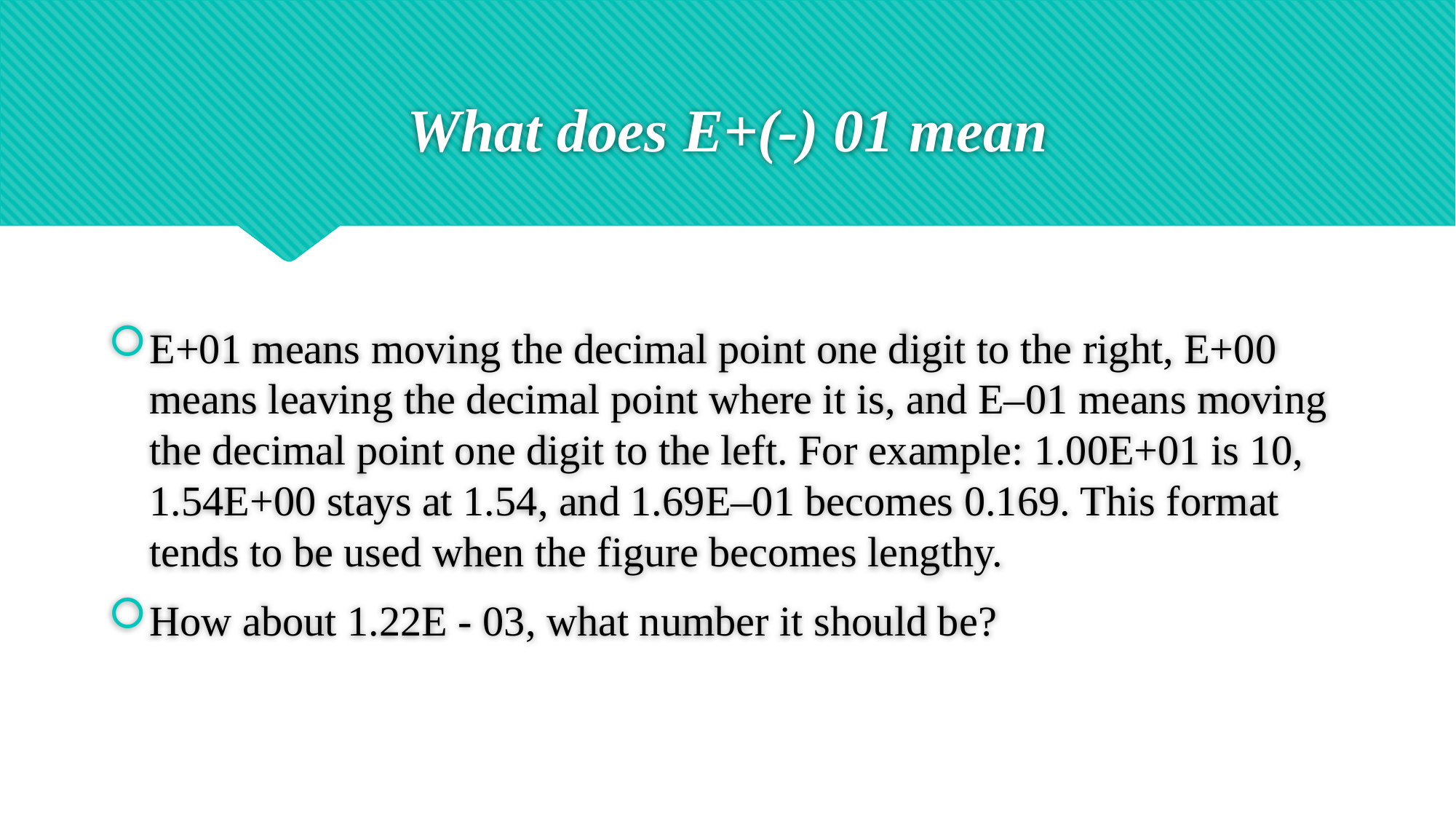

# What does E+(-) 01 mean
E+01 means moving the decimal point one digit to the right, E+00 means leaving the decimal point where it is, and E–01 means moving the decimal point one digit to the left. For example: 1.00E+01 is 10, 1.54E+00 stays at 1.54, and 1.69E–01 becomes 0.169. This format tends to be used when the figure becomes lengthy.
How about 1.22E - 03, what number it should be?